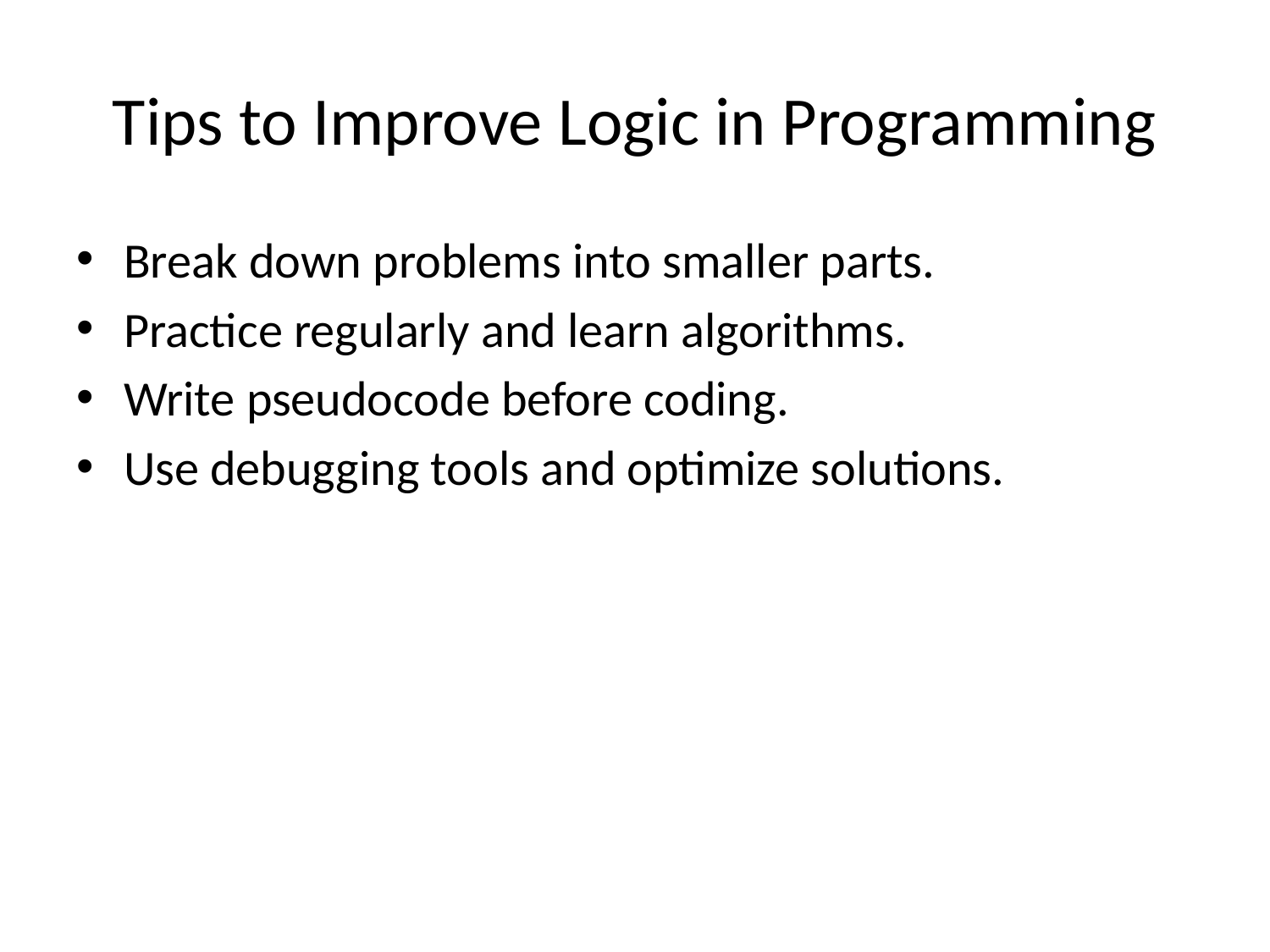

# Tips to Improve Logic in Programming
Break down problems into smaller parts.
Practice regularly and learn algorithms.
Write pseudocode before coding.
Use debugging tools and optimize solutions.